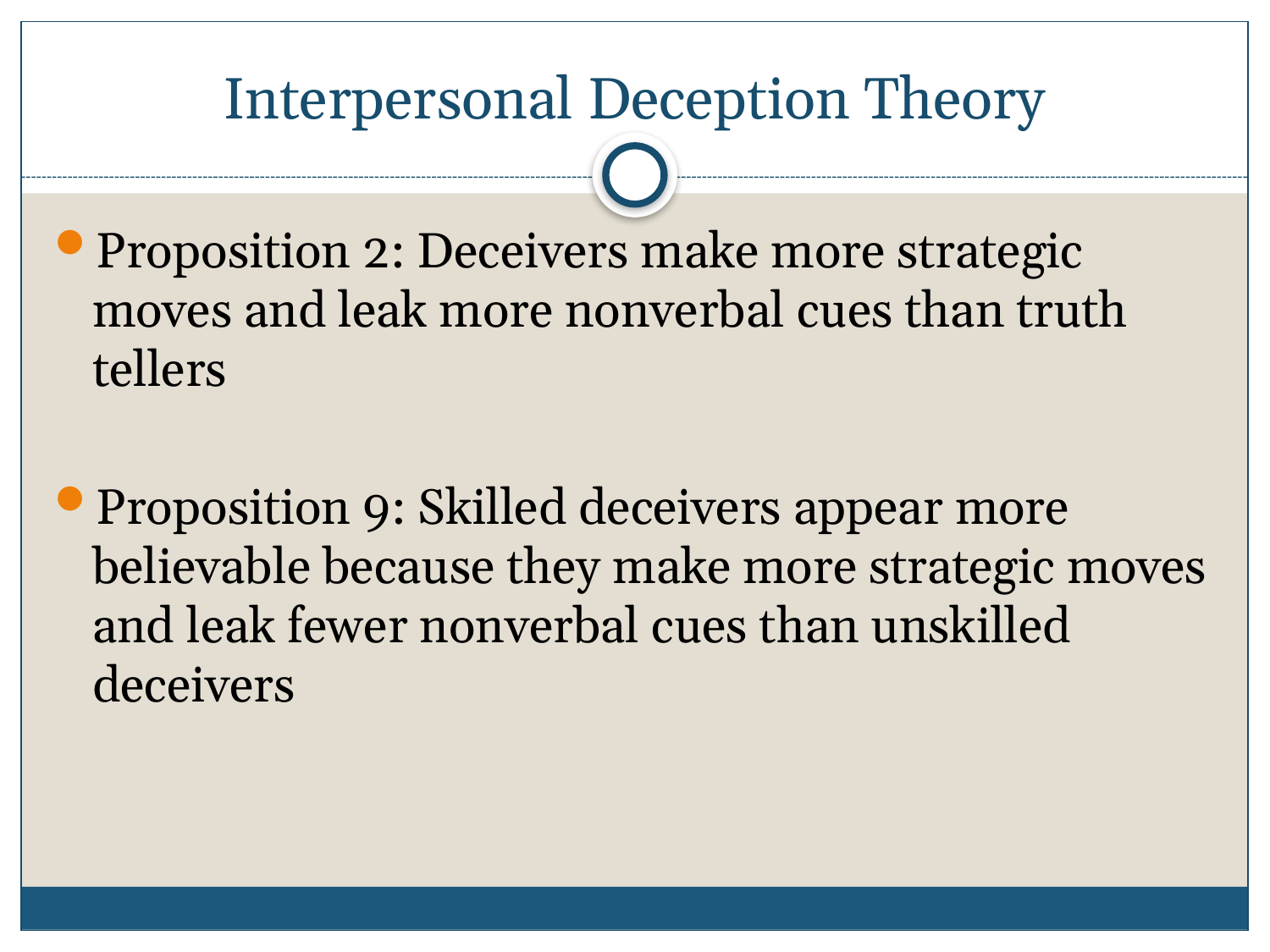

# Interpersonal Deception Theory
Proposition 2: Deceivers make more strategic moves and leak more nonverbal cues than truth tellers

Proposition 9: Skilled deceivers appear more believable because they make more strategic moves and leak fewer nonverbal cues than unskilled deceivers